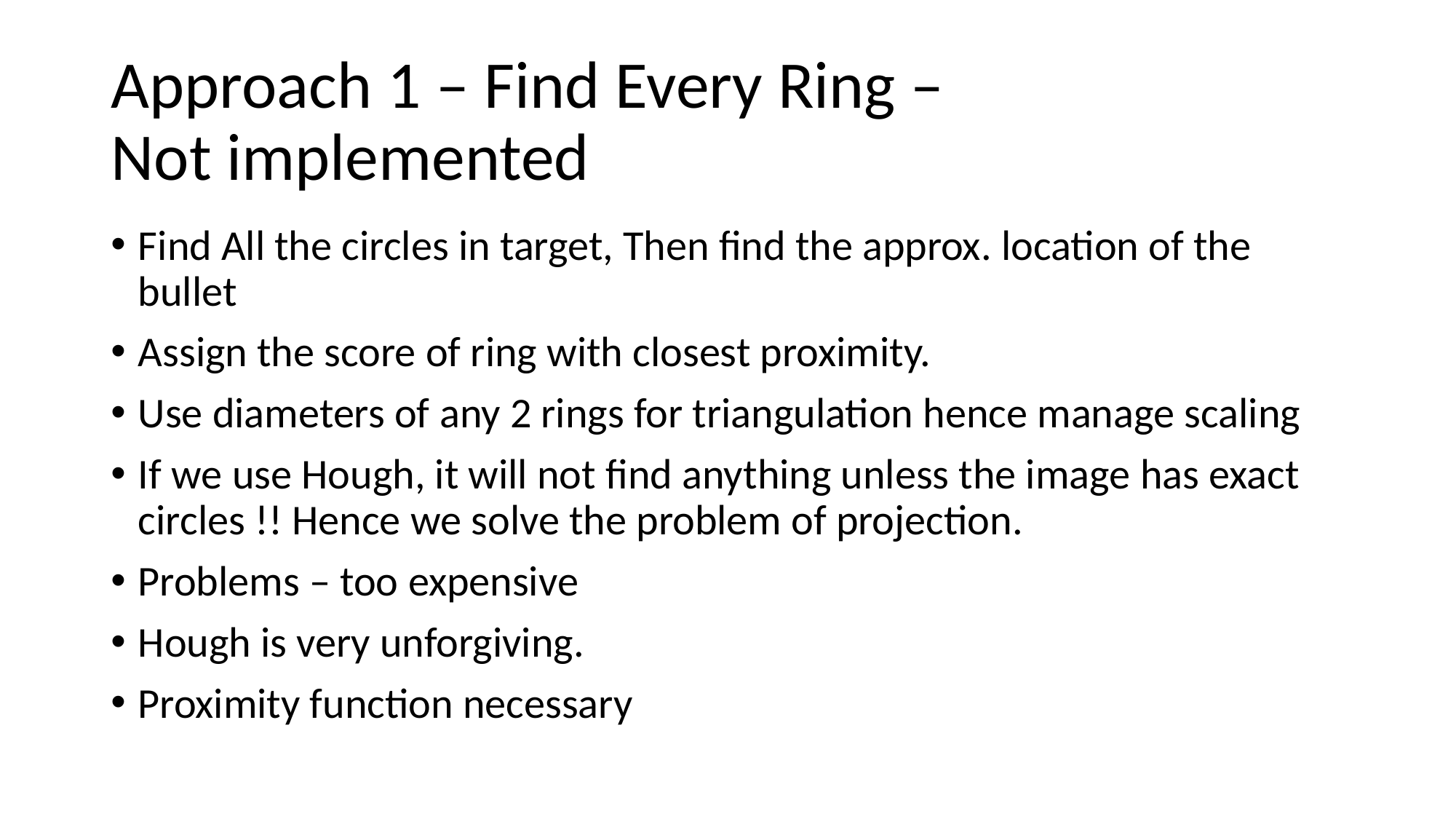

# Approach 1 – Find Every Ring – Not implemented
Find All the circles in target, Then find the approx. location of the bullet
Assign the score of ring with closest proximity.
Use diameters of any 2 rings for triangulation hence manage scaling
If we use Hough, it will not find anything unless the image has exact circles !! Hence we solve the problem of projection.
Problems – too expensive
Hough is very unforgiving.
Proximity function necessary